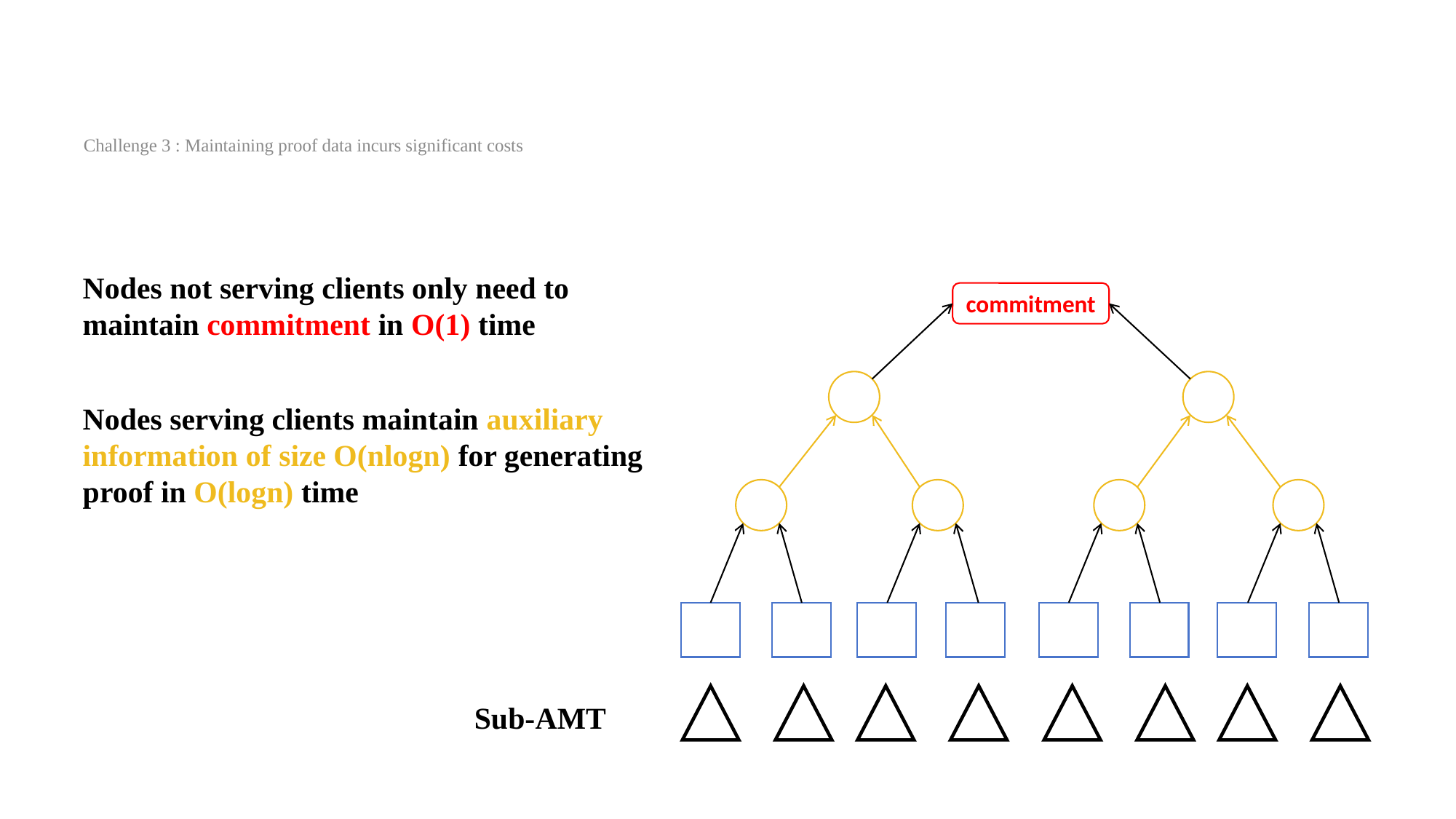

Challenge 3 : Maintaining proof data incurs significant costs
Nodes not serving clients only need to maintain commitment in O(1) time
commitment

Nodes serving clients maintain auxiliary information of size O(nlogn) for generating proof in O(logn) time

Sub-AMT